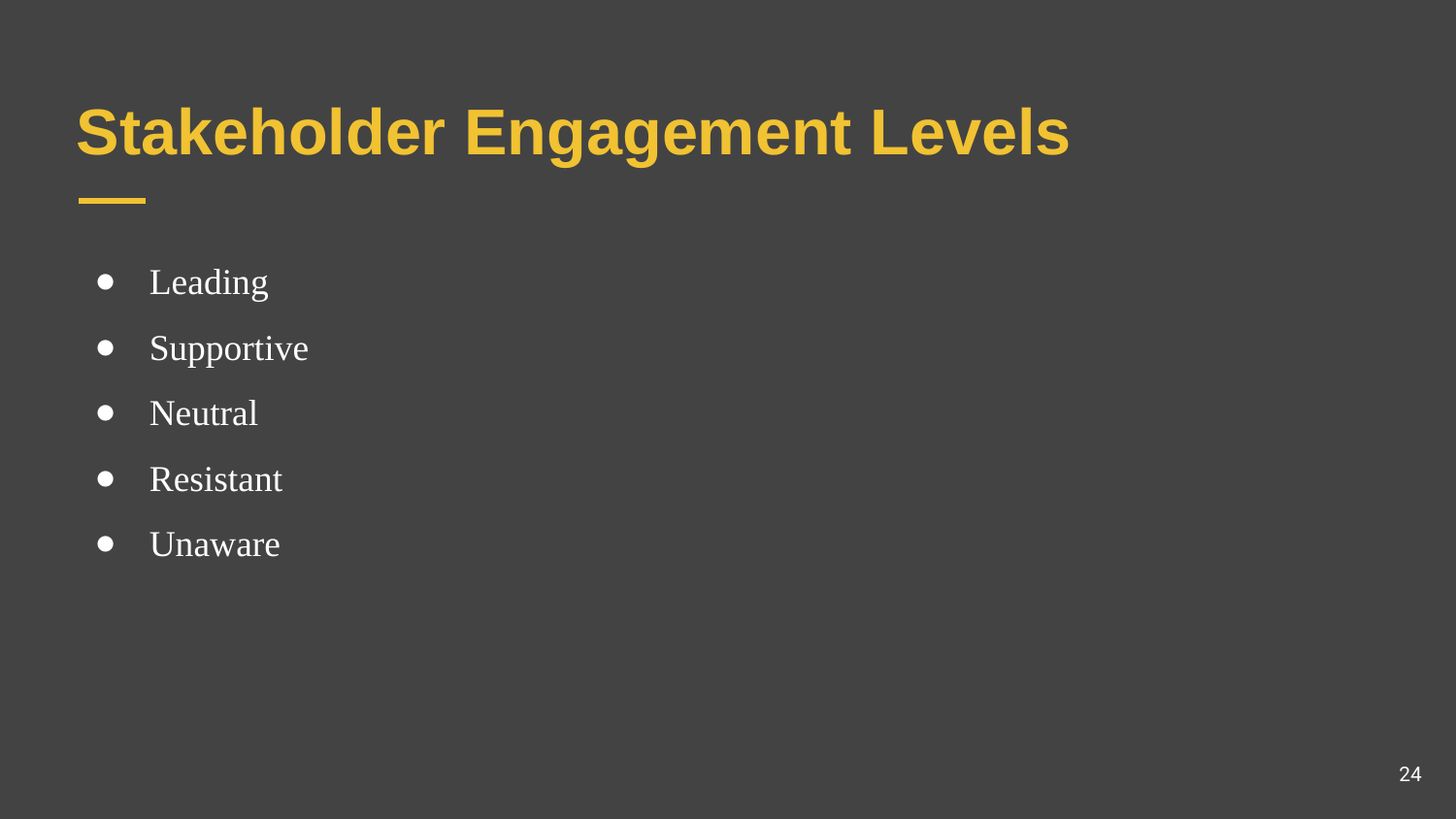

# Stakeholder Engagement Levels
Leading
Supportive
Neutral
Resistant
Unaware
24